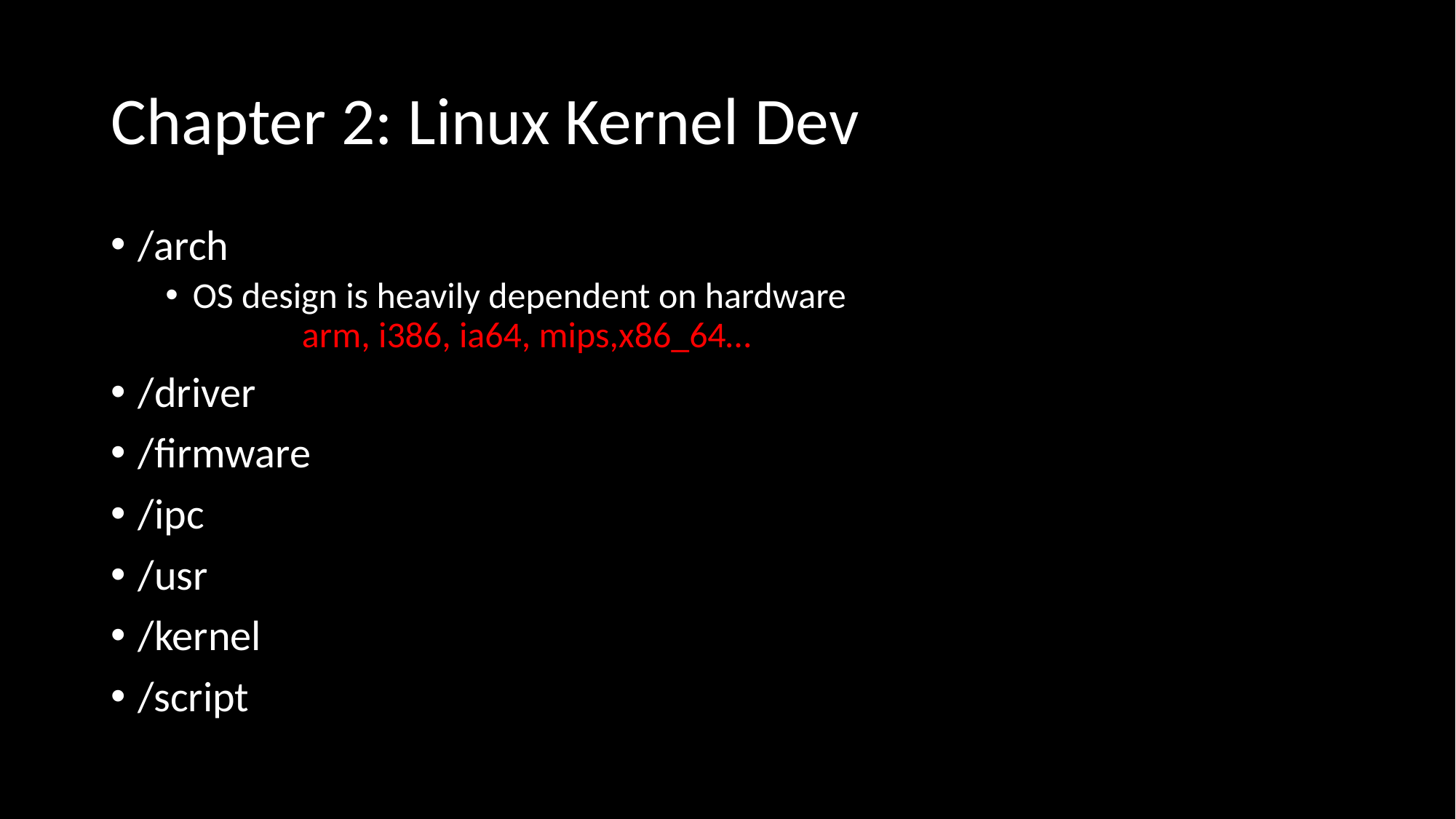

# Chapter 2: Linux Kernel Dev
/arch
OS design is heavily dependent on hardware
	arm, i386, ia64, mips,x86_64…
/driver
/firmware
/ipc
/usr
/kernel
/script